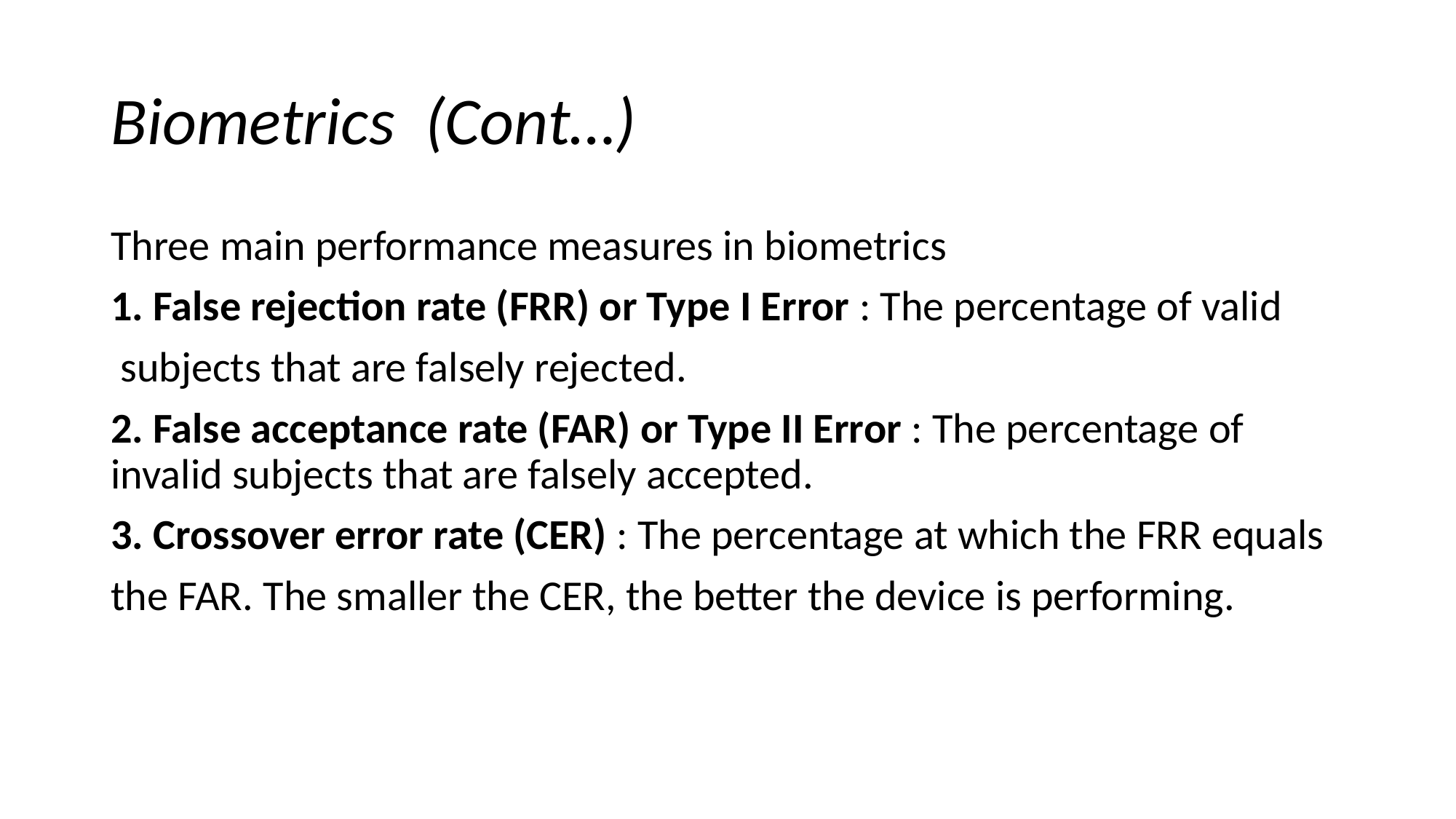

# Biometrics  (Cont…)
Three main performance measures in biometrics
1. False rejection rate (FRR) or Type I Error : The percentage of valid
 subjects that are falsely rejected.
2. False acceptance rate (FAR) or Type II Error : The percentage of invalid subjects that are falsely accepted.
3. Crossover error rate (CER) : The percentage at which the FRR equals
the FAR. The smaller the CER, the better the device is performing.